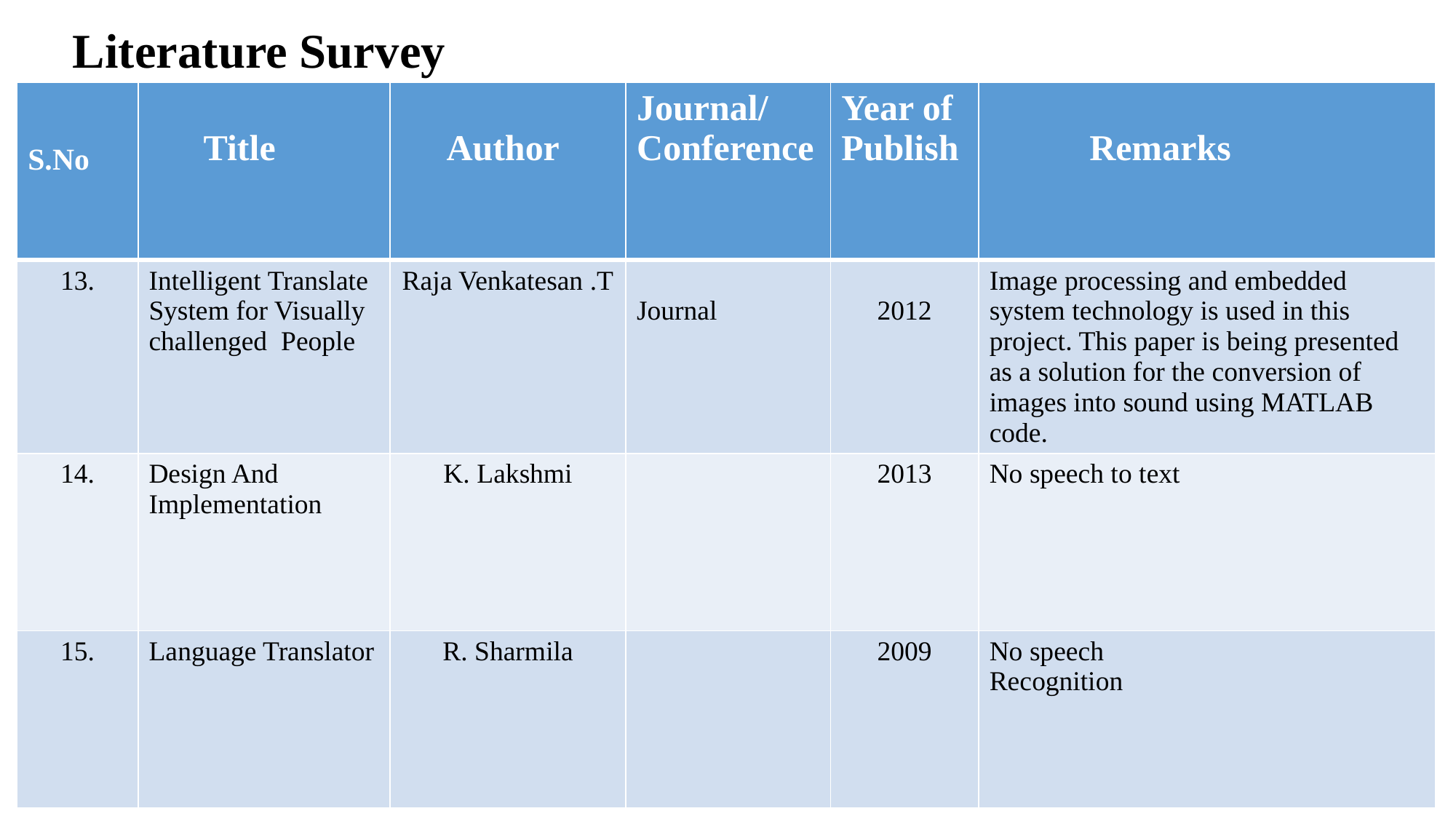

# Literature Survey
| S.No | Title | Author | Journal/ Conference | Year of Publish | Remarks |
| --- | --- | --- | --- | --- | --- |
| 13. | Intelligent Translate System for Visually challenged People | Raja Venkatesan .T | Journal | 2012 | Image processing and embedded system technology is used in this project. This paper is being presented as a solution for the conversion of images into sound using MATLAB code. |
| 14. | Design And Implementation | K. Lakshmi |  | 2013 | No speech to text |
| 15. | Language Translator | R. Sharmila |  | 2009 | No speech Recognition |